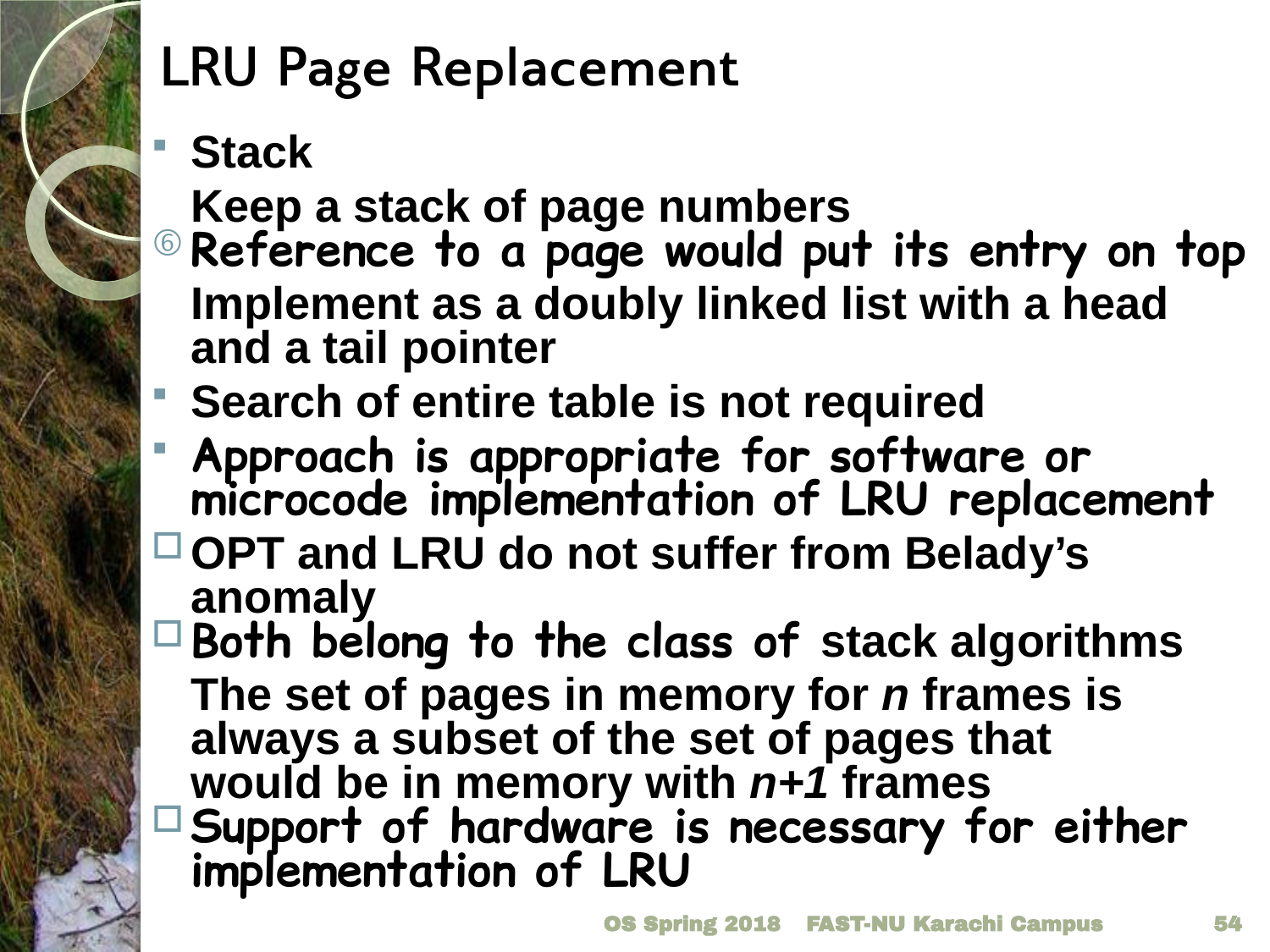

# LRU Page Replacement
Stack
		Keep a stack of page numbers
Reference to a page would put its entry on top
		Implement as a doubly linked list with a head 	and a tail pointer
Search of entire table is not required
Approach is appropriate for software or microcode implementation of LRU replacement
OPT and LRU do not suffer from Belady’s anomaly
Both belong to the class of stack algorithms
		The set of pages in memory for n frames is 	always a subset of the set of pages that 	would be in memory with n+1 frames
Support of hardware is necessary for either implementation of LRU

OS Spring 2018
FAST-NU Karachi Campus
54